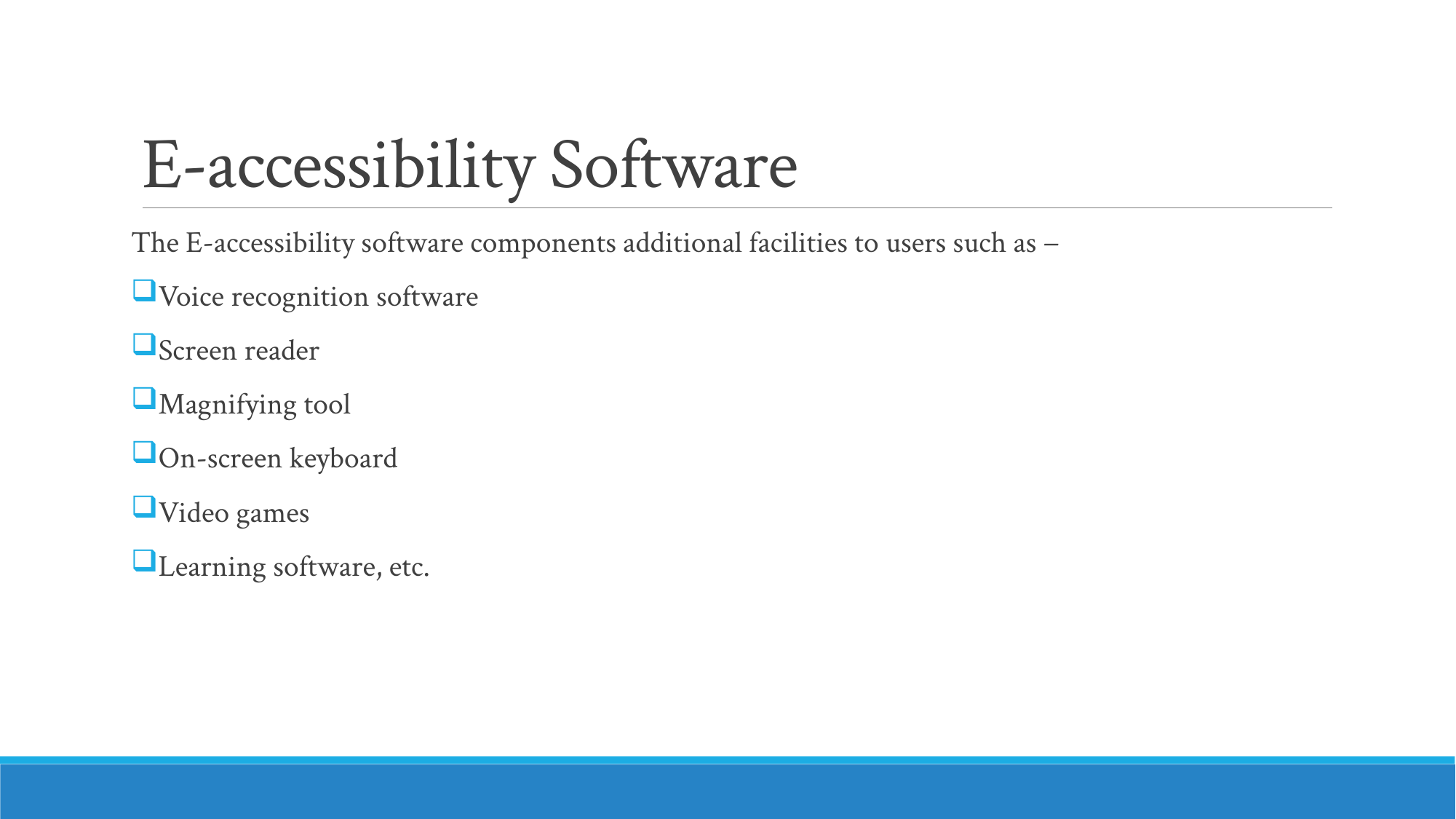

# E-accessibility Software
The E-accessibility software components additional facilities to users such as −
Voice recognition software
Screen reader
Magnifying tool
On-screen keyboard
Video games
Learning software, etc.